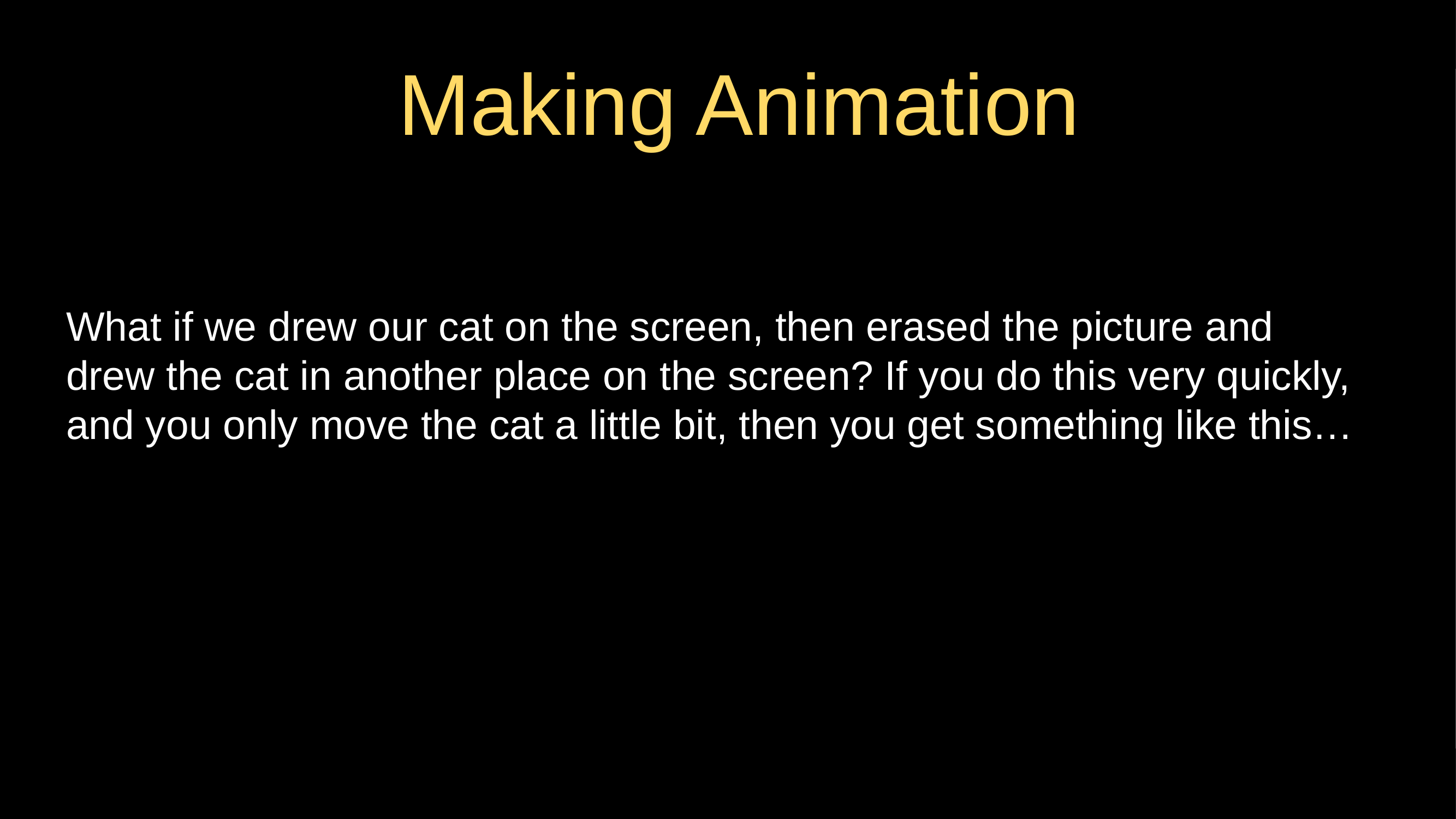

# Making Animation
What if we drew our cat on the screen, then erased the picture and drew the cat in another place on the screen? If you do this very quickly, and you only move the cat a little bit, then you get something like this…